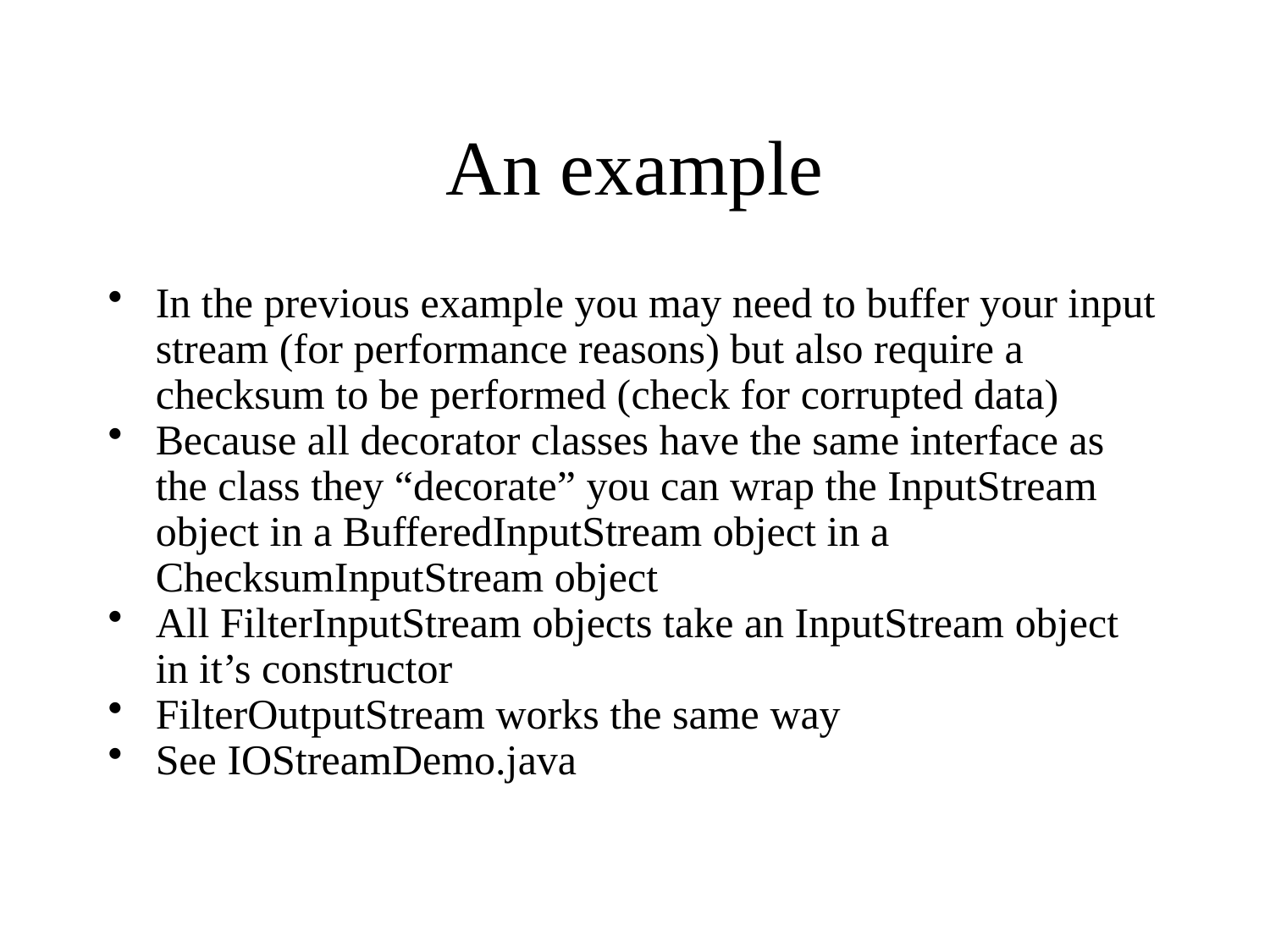

# An example
In the previous example you may need to buffer your input stream (for performance reasons) but also require a checksum to be performed (check for corrupted data)
Because all decorator classes have the same interface as the class they “decorate” you can wrap the InputStream object in a BufferedInputStream object in a ChecksumInputStream object
All FilterInputStream objects take an InputStream object in it’s constructor
FilterOutputStream works the same way
See IOStreamDemo.java